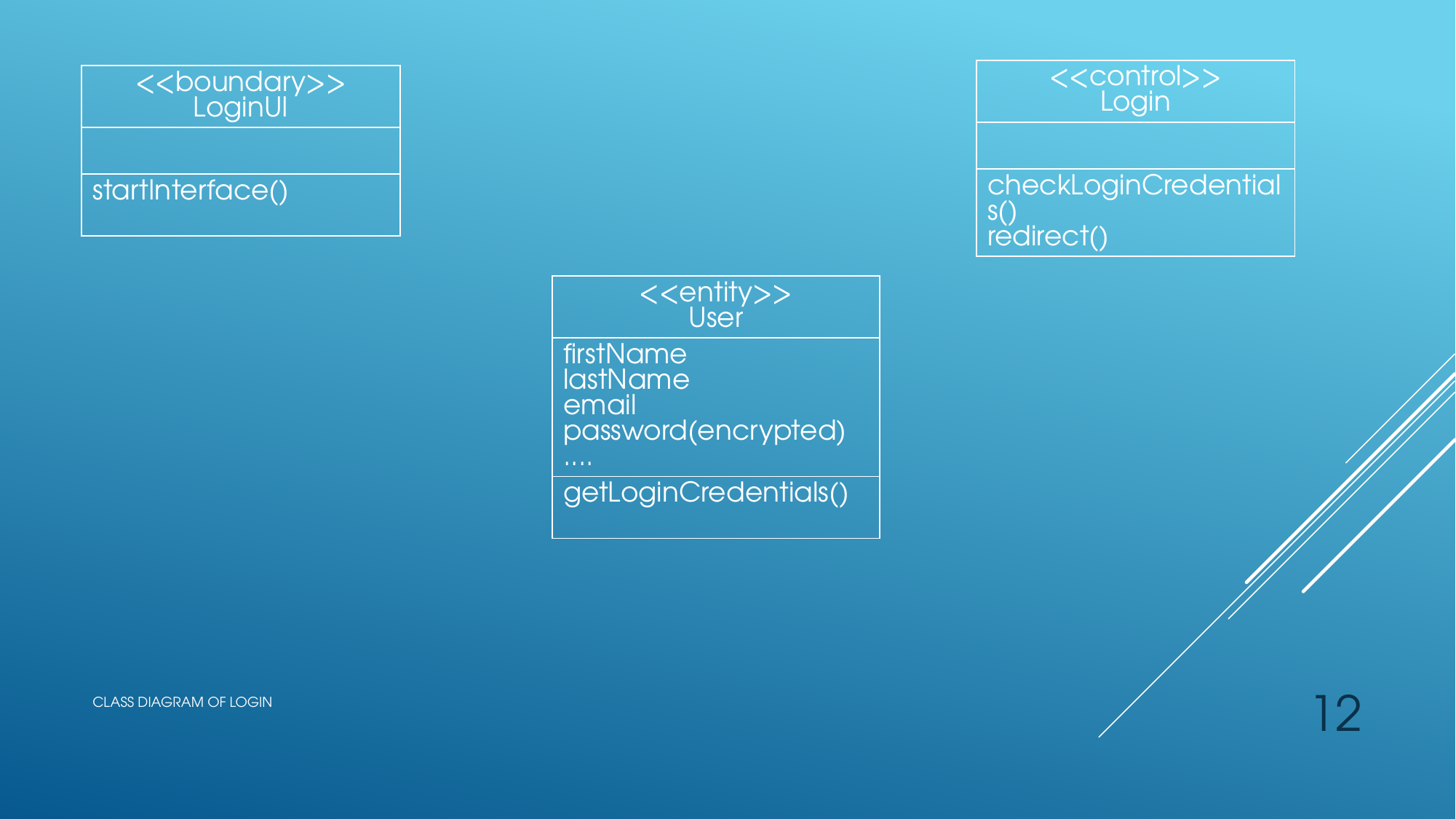

| <<control>> Login |
| --- |
|  |
| checkLoginCredentials() redirect() |
| <<boundary>> LoginUI |
| --- |
|  |
| startInterface() |
| <<entity>> User |
| --- |
| firstName lastName email password(encrypted) .... |
| getLoginCredentials() |
12
# Class diagram of login